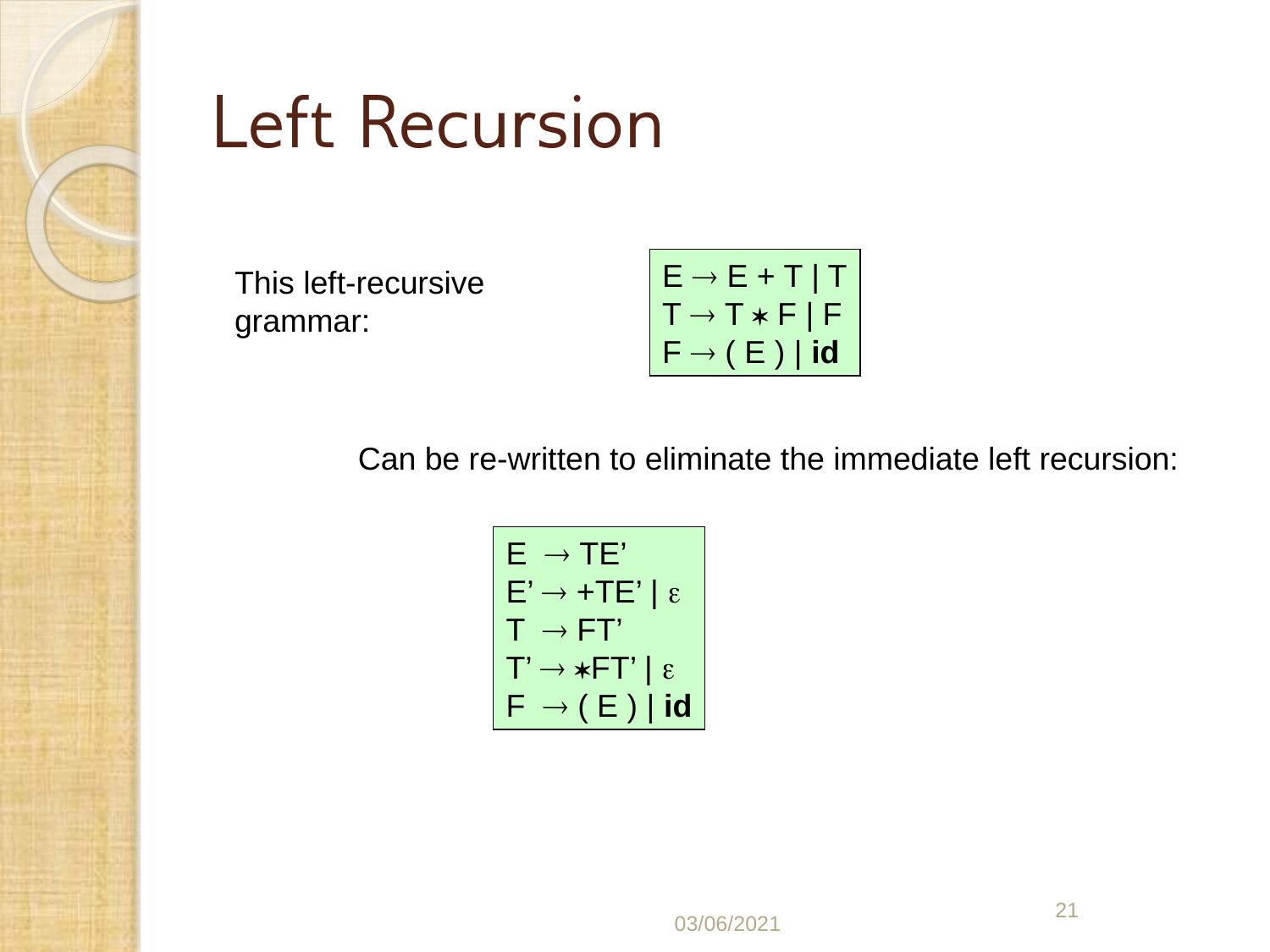

# Left Recursion
E → E + T | T
T → T ∗ F | F
F → ( E ) | id
This left-recursive
grammar:
Can be re-written to eliminate the immediate left recursion:
E  → TE’
E’ → +TE’ | ε
T  → FT’
T’ → ∗FT’ | ε
F  → ( E ) | id
21
03/06/2021